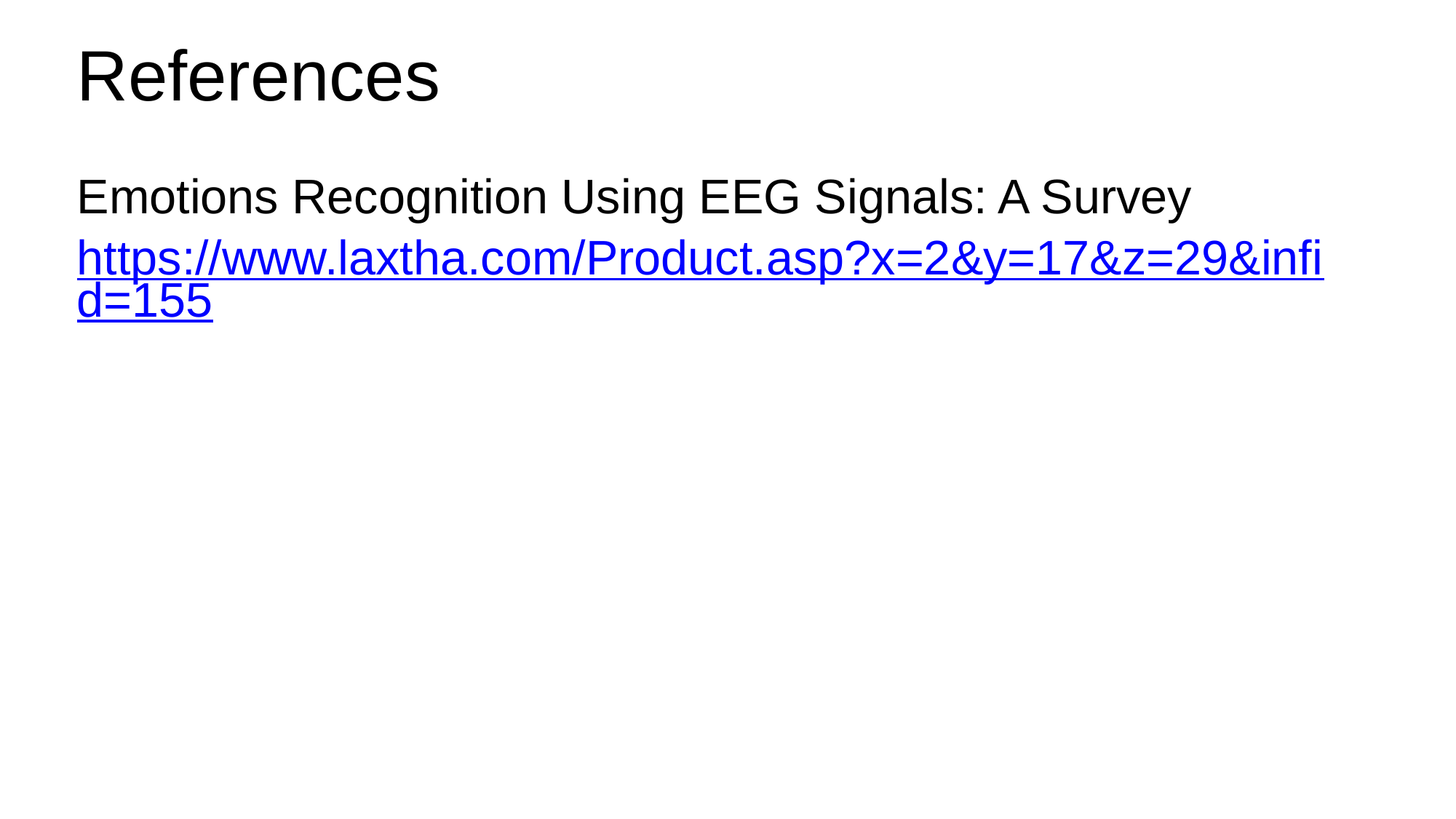

References
Emotions Recognition Using EEG Signals: A Survey
https://www.laxtha.com/Product.asp?x=2&y=17&z=29&infid=155